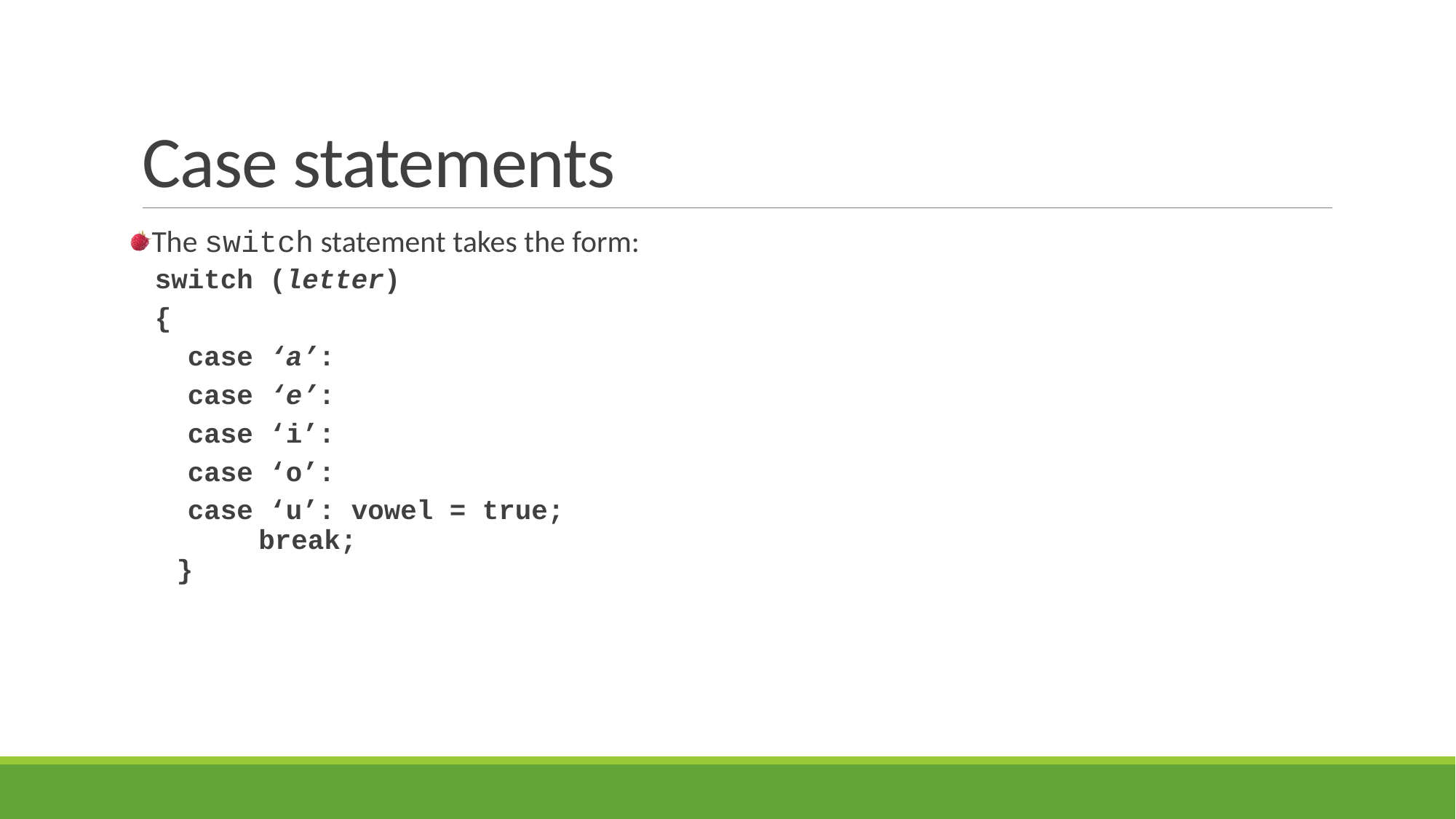

# Case statements
The switch statement takes the form:
switch (letter)
{
  case ‘a’:
  case ‘e’:
  case ‘i’:
  case ‘o’:
  case ‘u’: vowel = true;
     break;
}